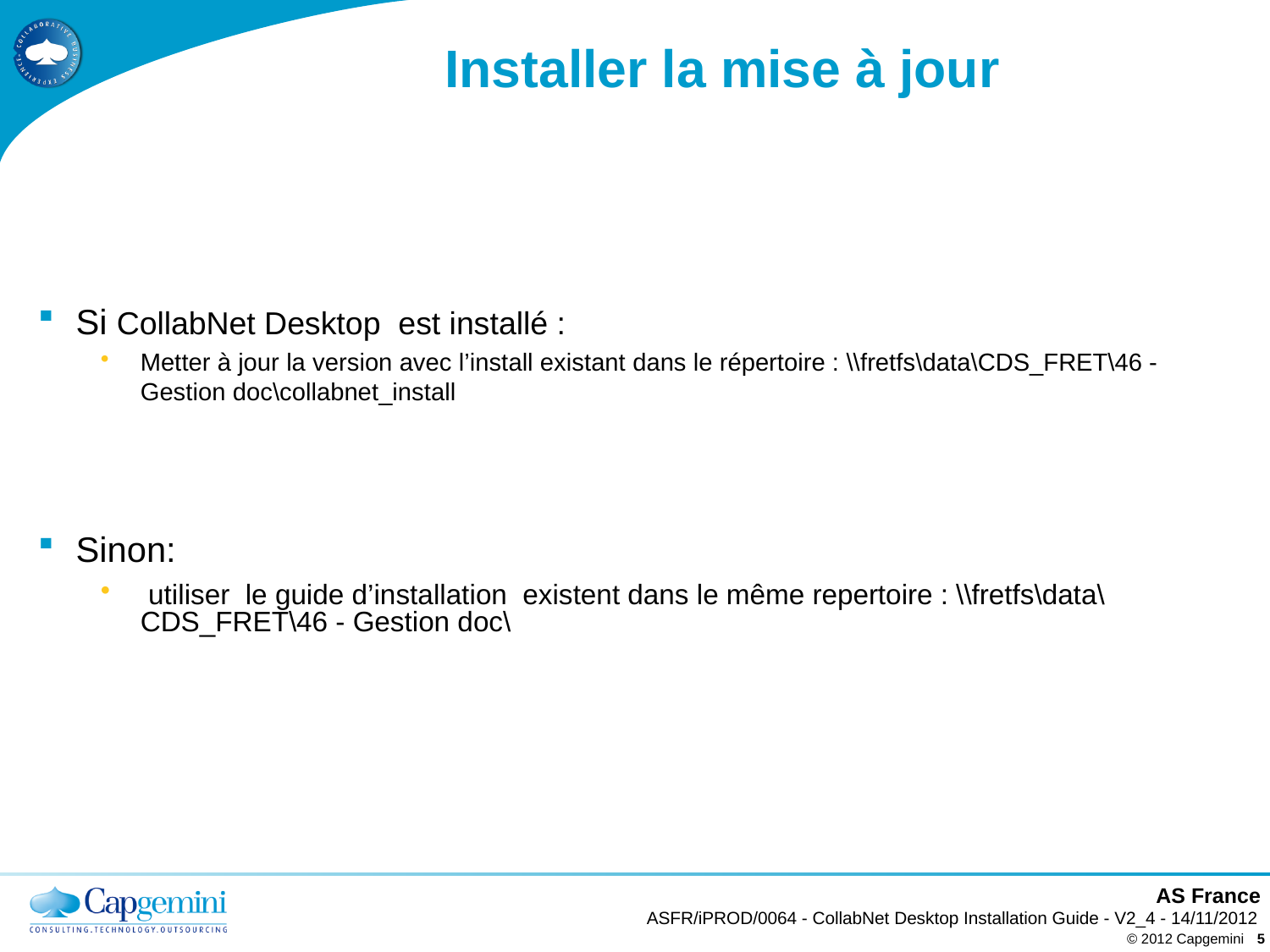

# Installer la mise à jour

Si CollabNet Desktop  est installé :
Metter à jour la version avec l’install existant dans le répertoire : \\fretfs\data\CDS_FRET\46 - Gestion doc\collabnet_install

Sinon:
 utiliser  le guide d’installation  existent dans le même repertoire : \\fretfs\data\CDS_FRET\46 - Gestion doc\
ASFR/iPROD/0064 - CollabNet Desktop Installation Guide - V2_4 - 14/11/2012
© 2012 Capgemini
5